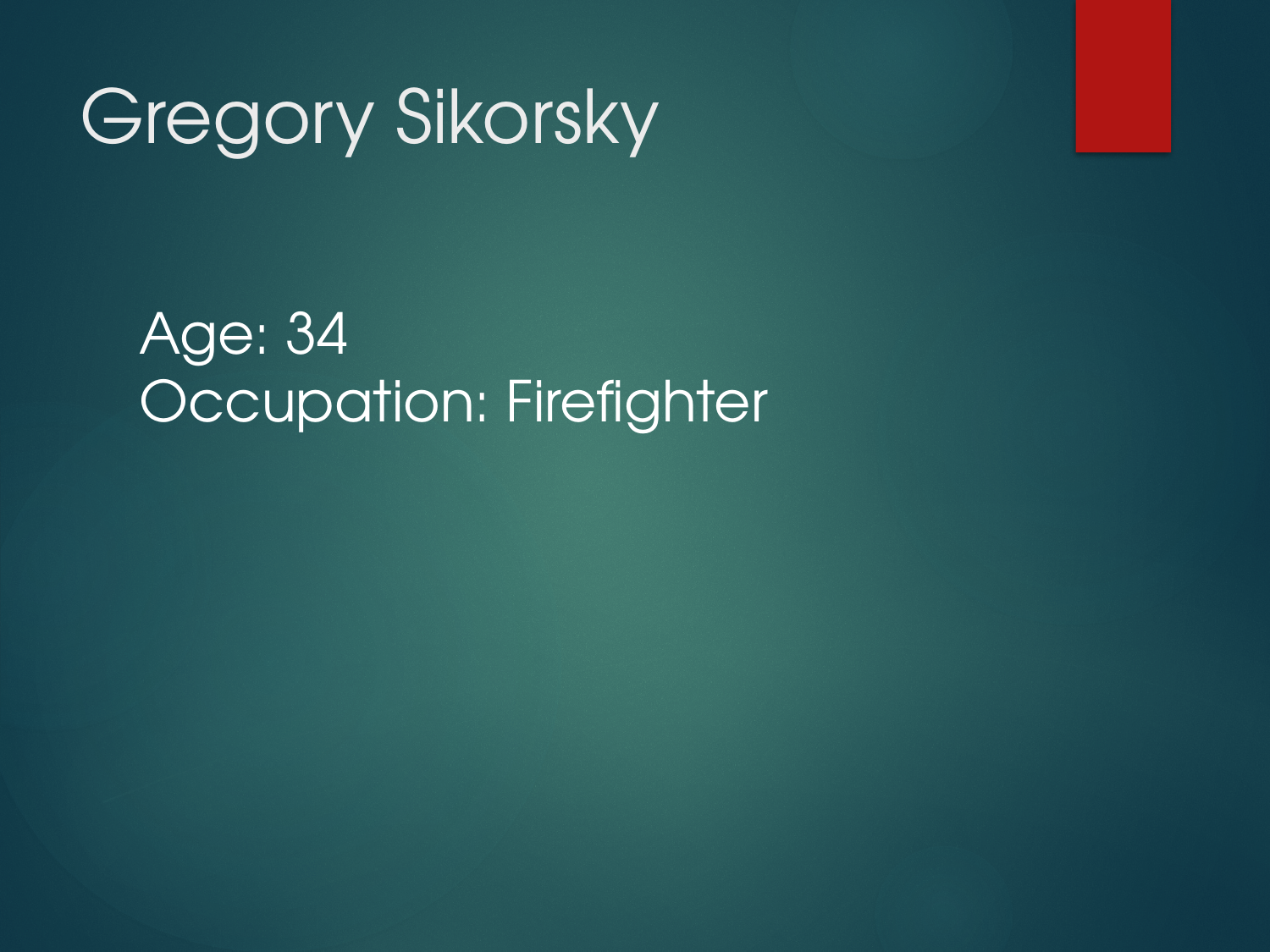

# Gregory Sikorsky

Age: 34
Occupation: Firefighter